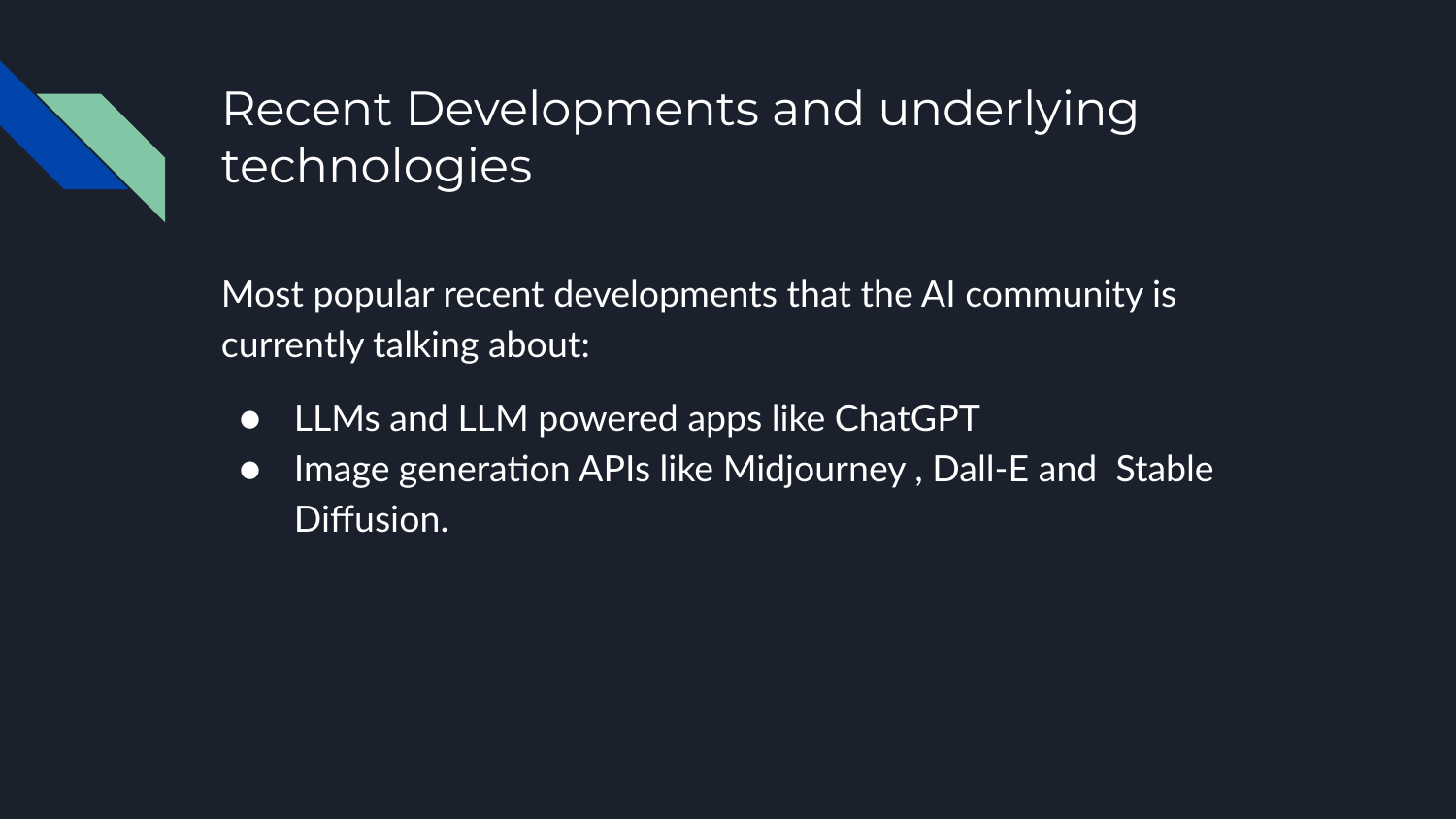

# Recent Developments and underlying technologies
Most popular recent developments that the AI community is currently talking about:
LLMs and LLM powered apps like ChatGPT
Image generation APIs like Midjourney , Dall-E and  Stable Diffusion.